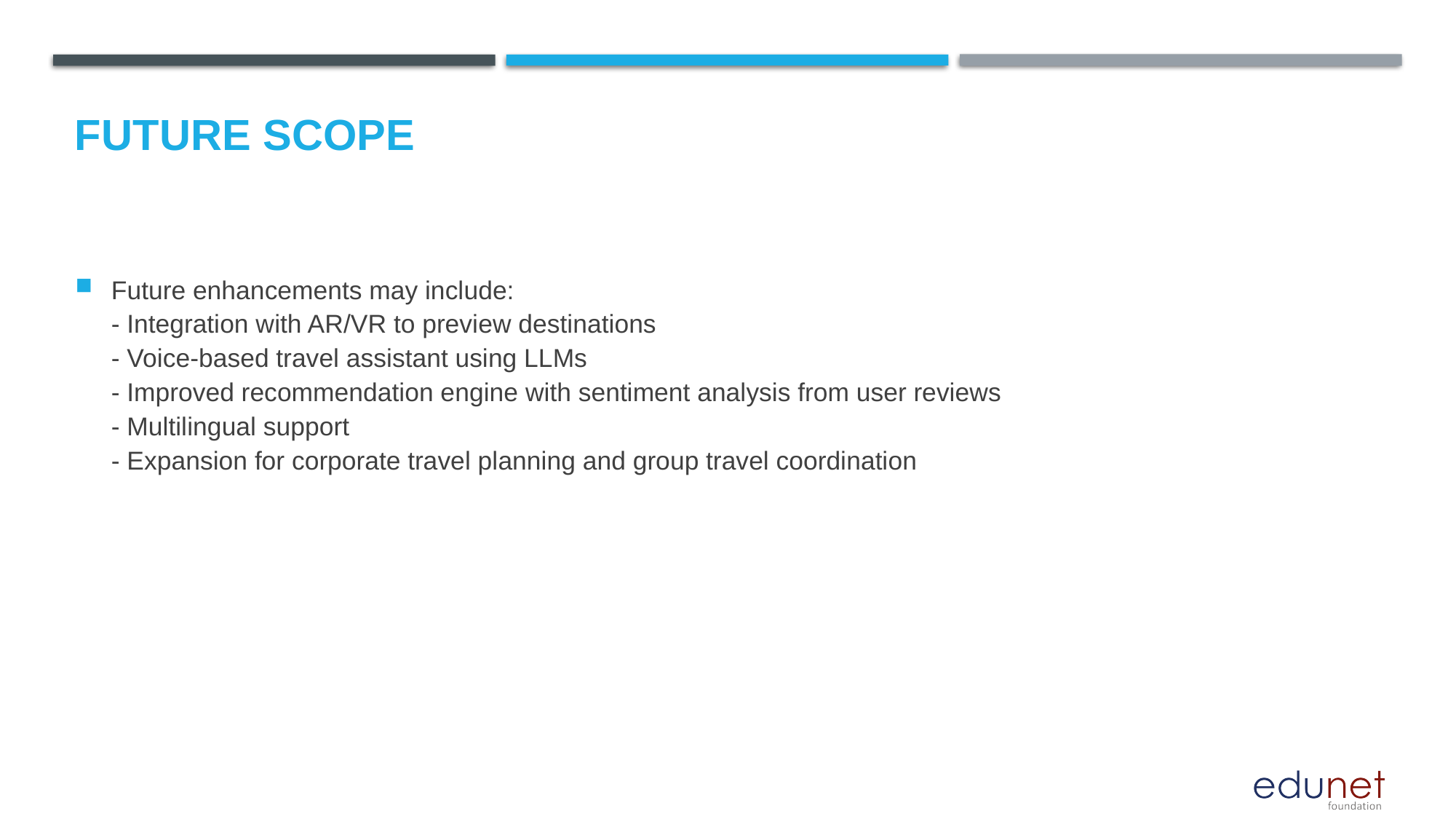

Future scope

Future enhancements may include:
- Integration with AR/VR to preview destinations
- Voice-based travel assistant using LLMs
- Improved recommendation engine with sentiment analysis from user reviews
- Multilingual support
- Expansion for corporate travel planning and group travel coordination